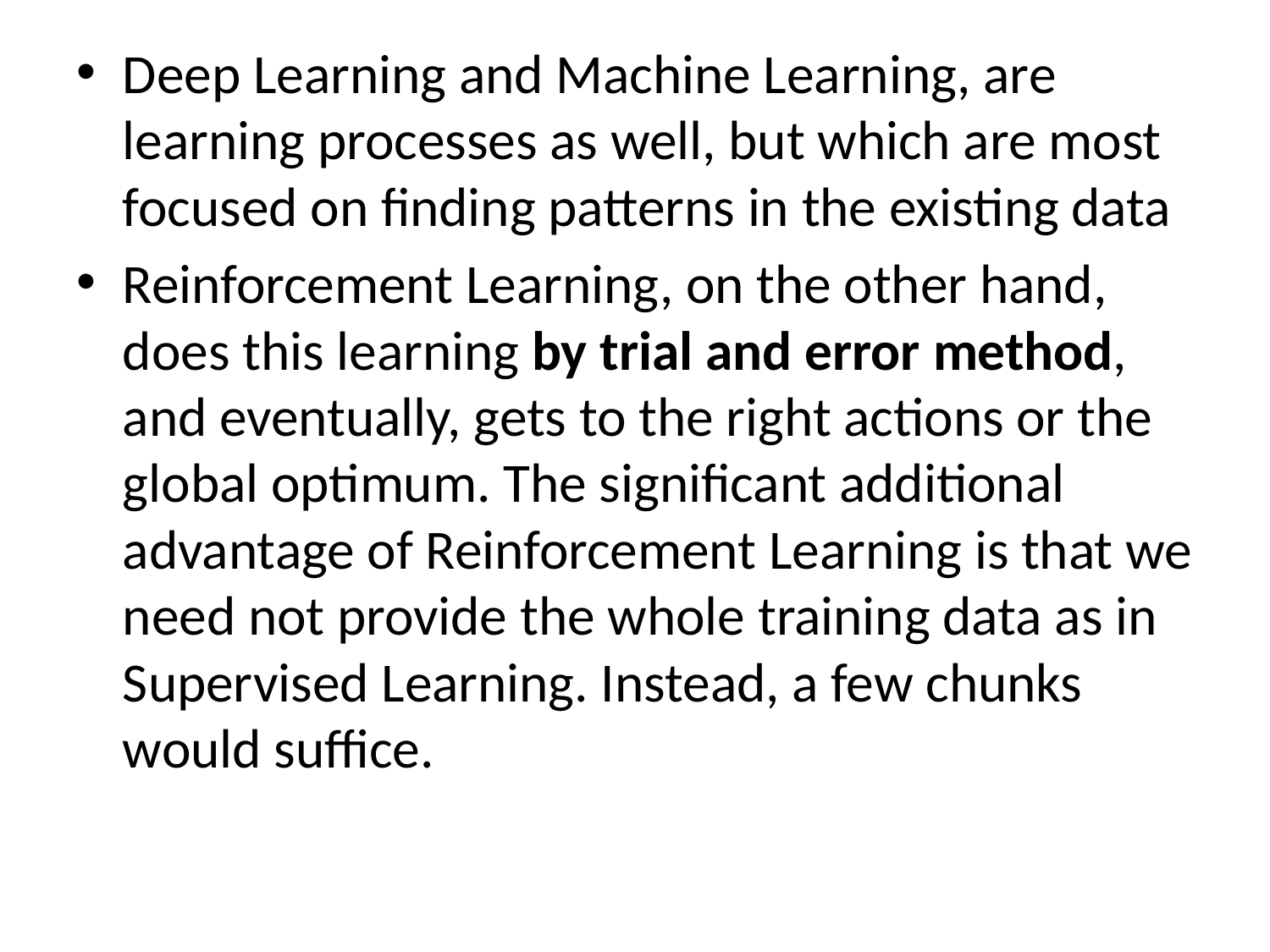

Deep Learning and Machine Learning, are learning processes as well, but which are most focused on finding patterns in the existing data
Reinforcement Learning, on the other hand, does this learning by trial and error method, and eventually, gets to the right actions or the global optimum. The significant additional advantage of Reinforcement Learning is that we need not provide the whole training data as in Supervised Learning. Instead, a few chunks would suffice.